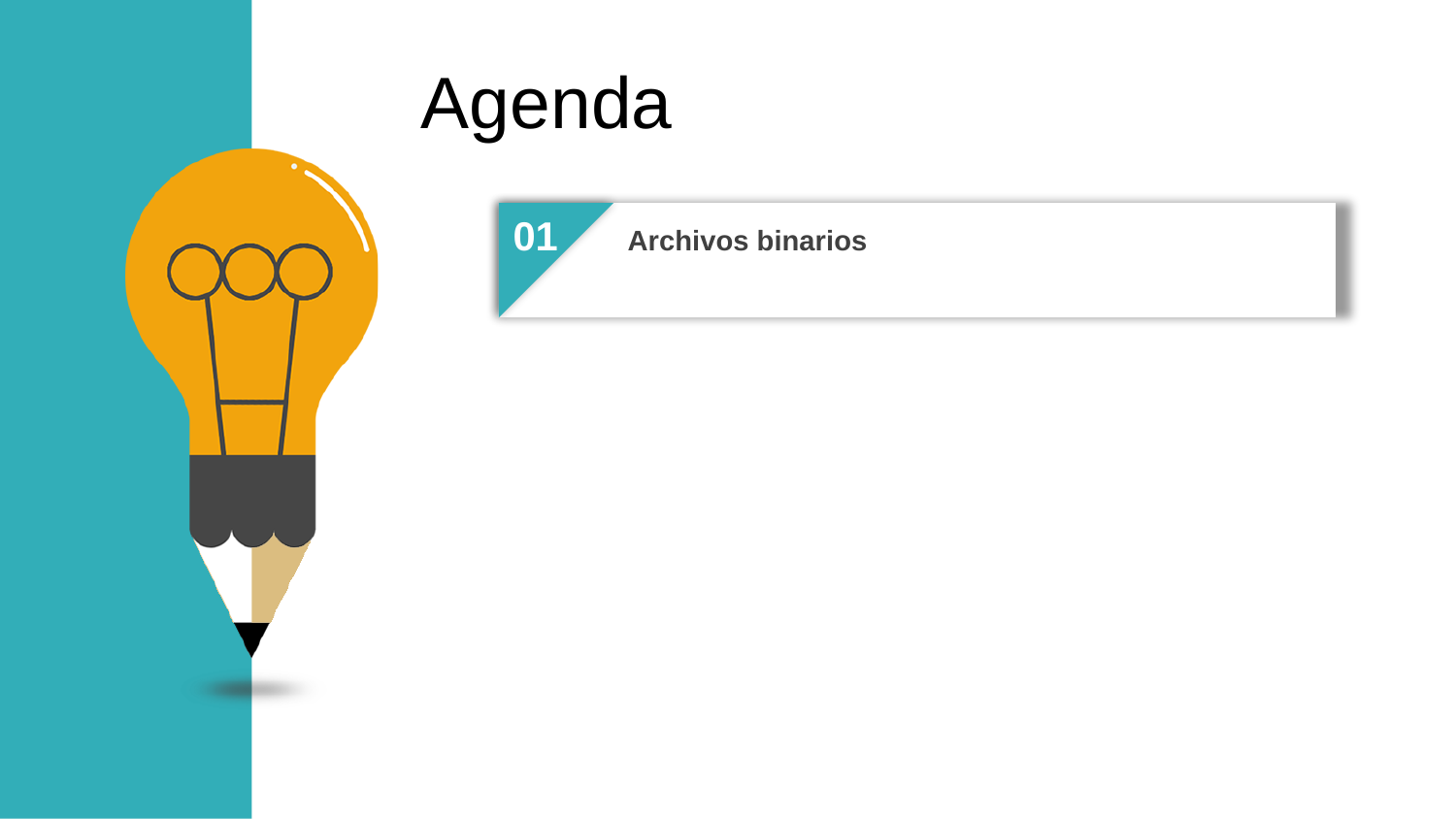

Agenda

01
Archivos binarios

02
03
04